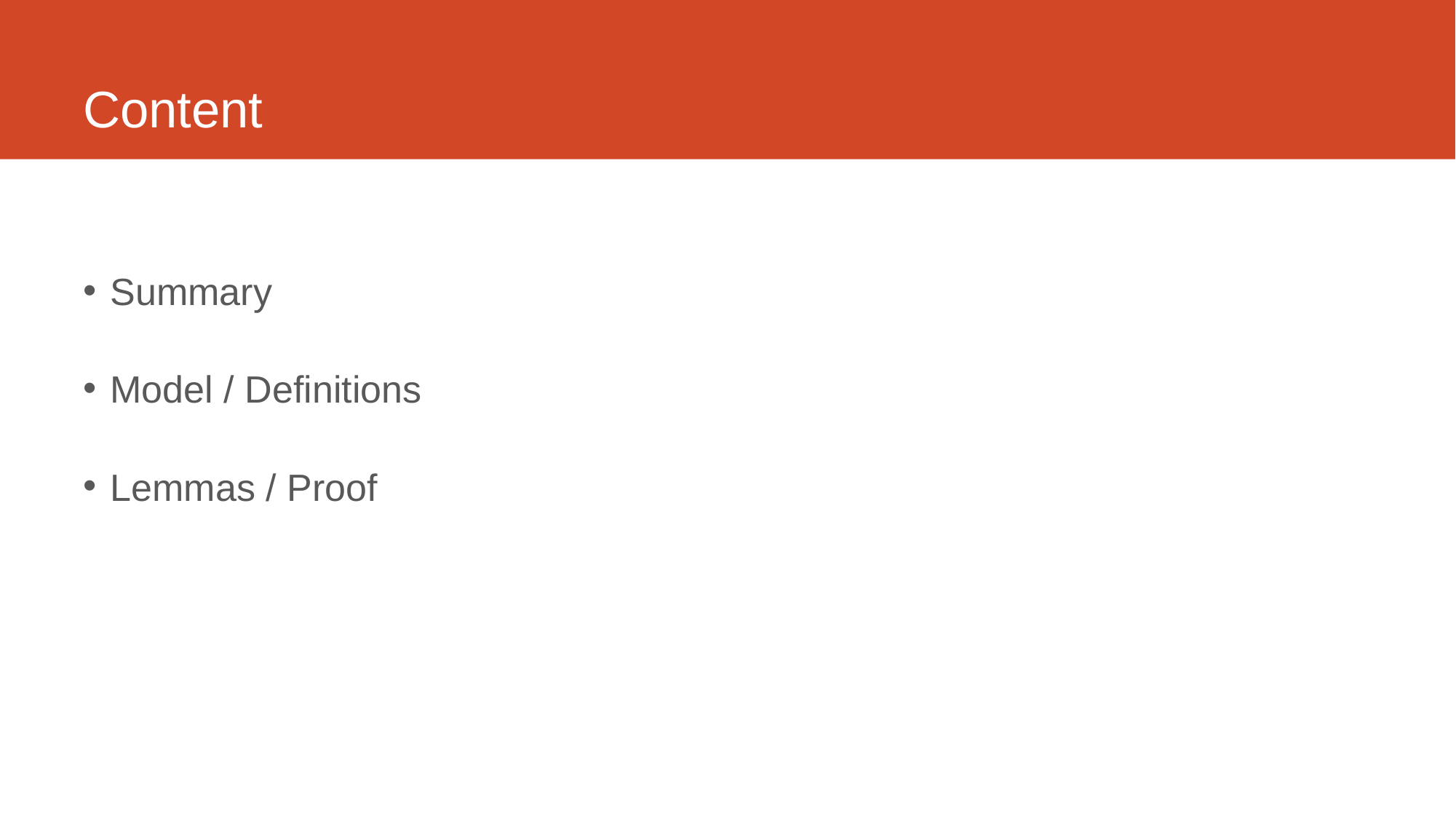

# Content
Summary
Model / Definitions
Lemmas / Proof